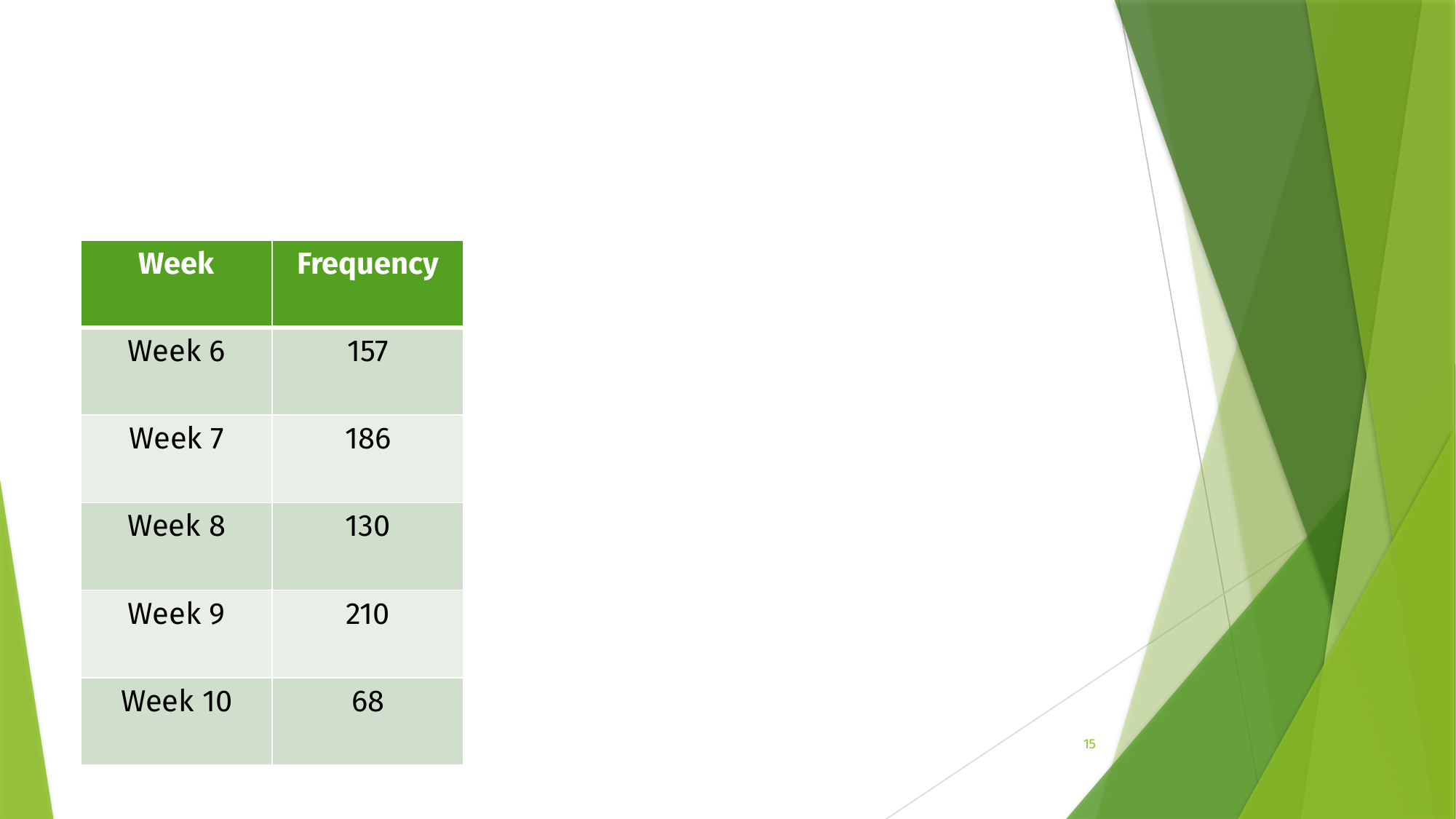

#
| Week | Frequency |
| --- | --- |
| Week 6 | 157 |
| Week 7 | 186 |
| Week 8 | 130 |
| Week 9 | 210 |
| Week 10 | 68 |
15